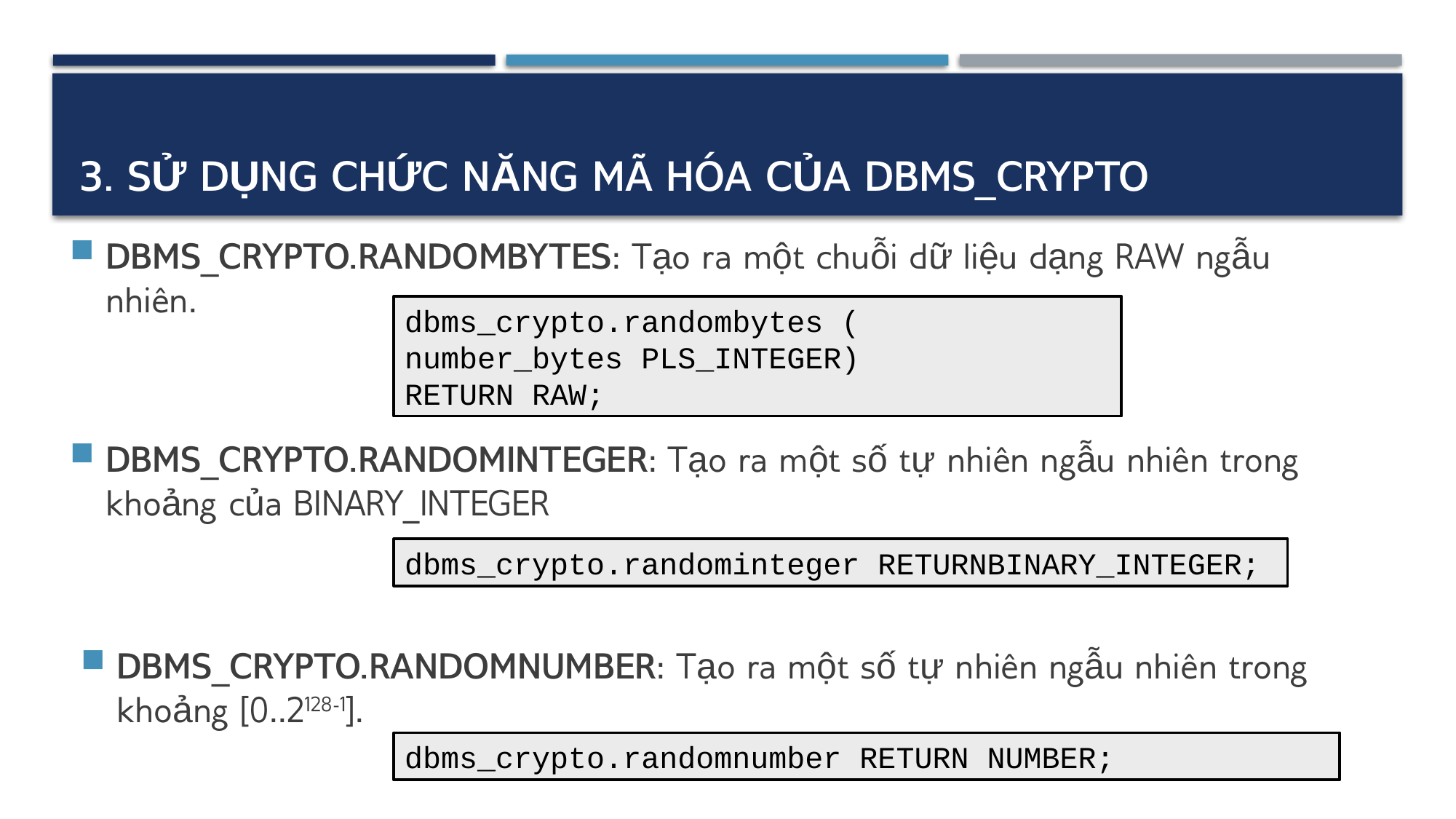

# 3. Sử dụng chức năng mã hóa của DBMS_CRYPTO
DBMS_CRYPTO.RANDOMBYTES: Tạo ra một chuỗi dữ liệu dạng RAW ngẫu nhiên.

dbms_crypto.randombytes (
number_bytes PLS_INTEGER)
RETURN RAW;
DBMS_CRYPTO.RANDOMINTEGER: Tạo ra một số tự nhiên ngẫu nhiên trong khoảng của BINARY_INTEGER
dbms_crypto.randominteger RETURNBINARY_INTEGER;
DBMS_CRYPTO.RANDOMNUMBER: Tạo ra một số tự nhiên ngẫu nhiên trong khoảng [0..2128-1].
dbms_crypto.randomnumber RETURN NUMBER;